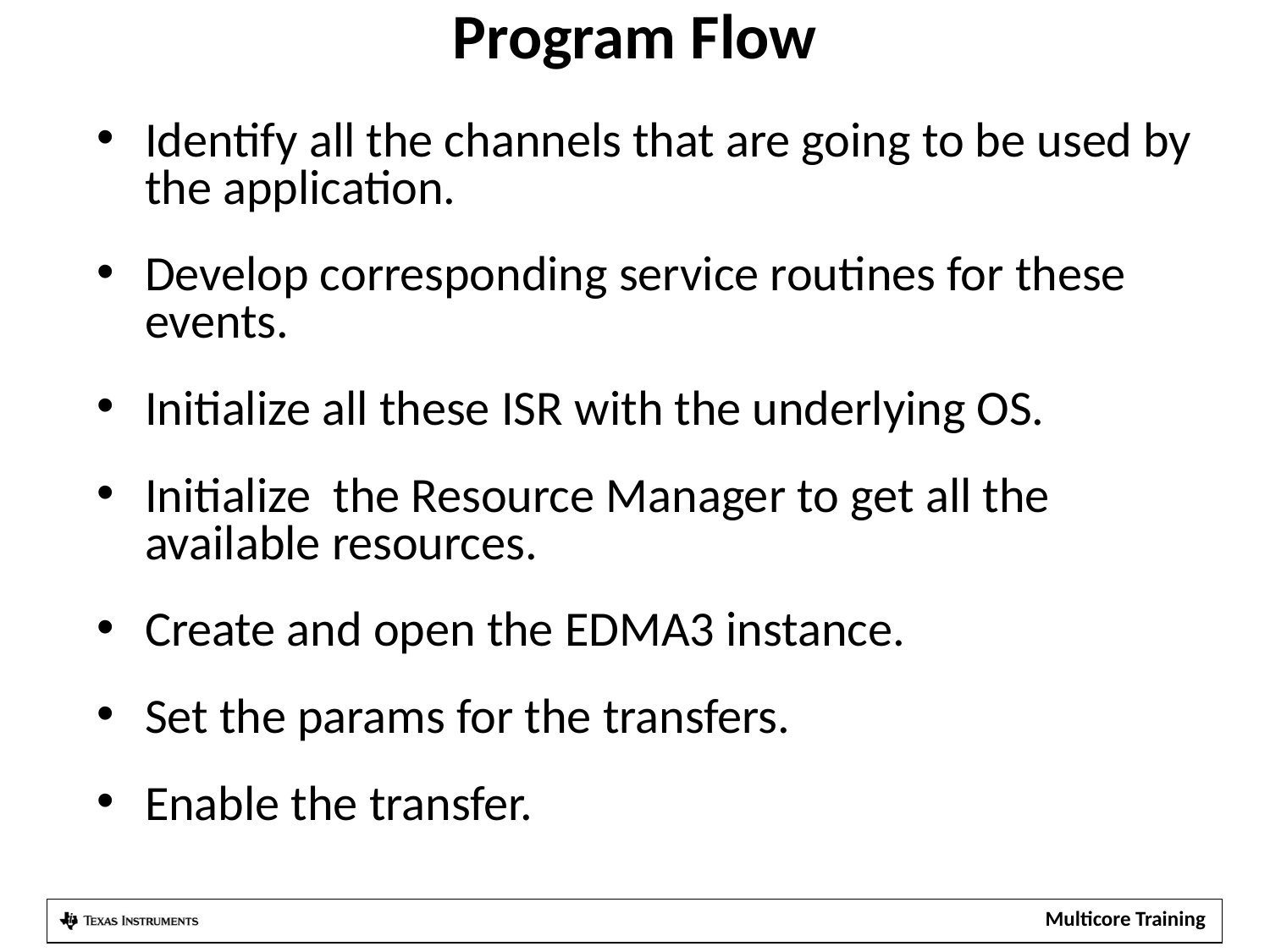

# Program Flow
Identify all the channels that are going to be used by the application.
Develop corresponding service routines for these events.
Initialize all these ISR with the underlying OS.
Initialize  the Resource Manager to get all the available resources.
Create and open the EDMA3 instance.
Set the params for the transfers.
Enable the transfer.